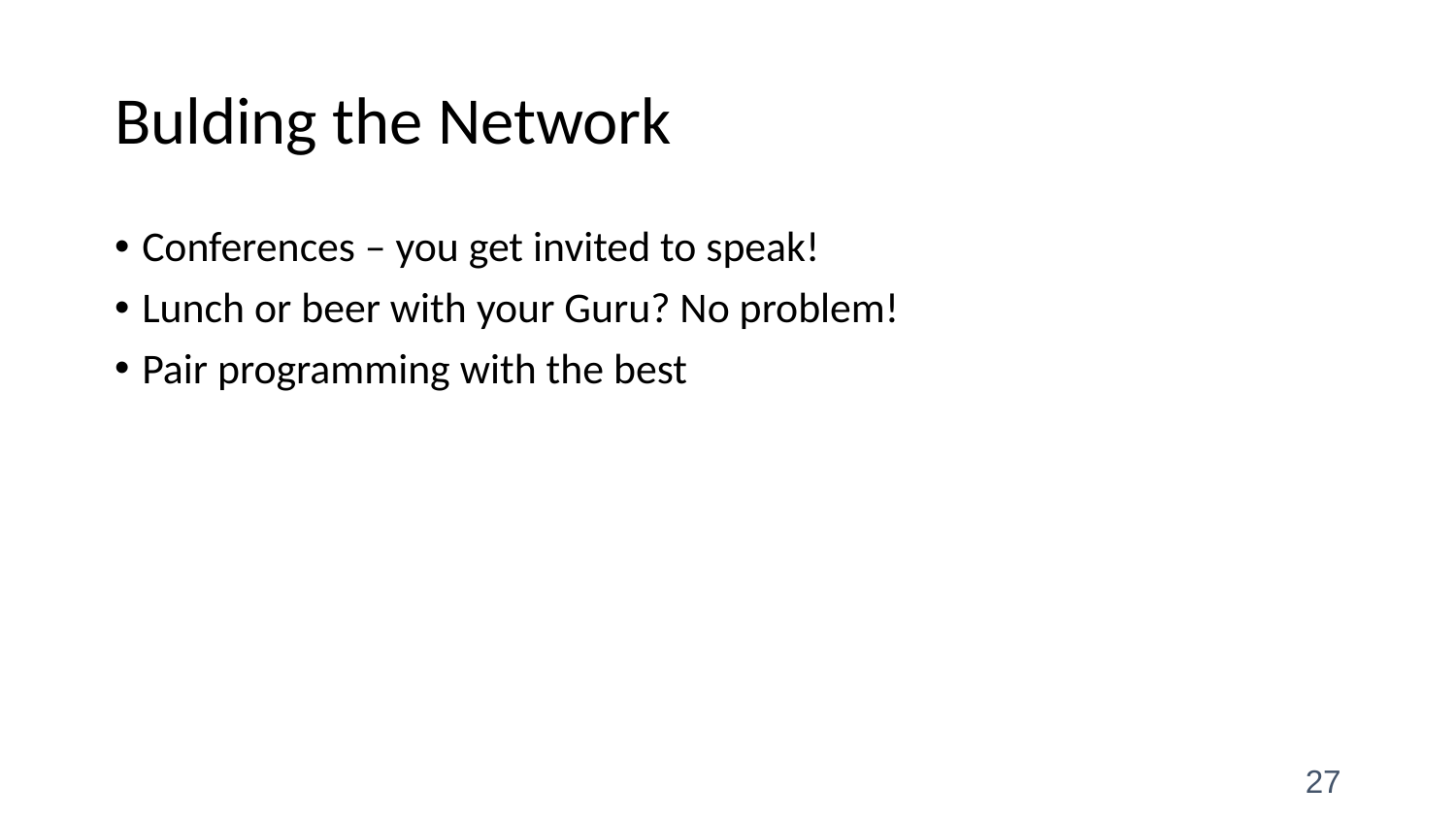

# Bulding the Network
Conferences – you get invited to speak!
Lunch or beer with your Guru? No problem!
Pair programming with the best
27